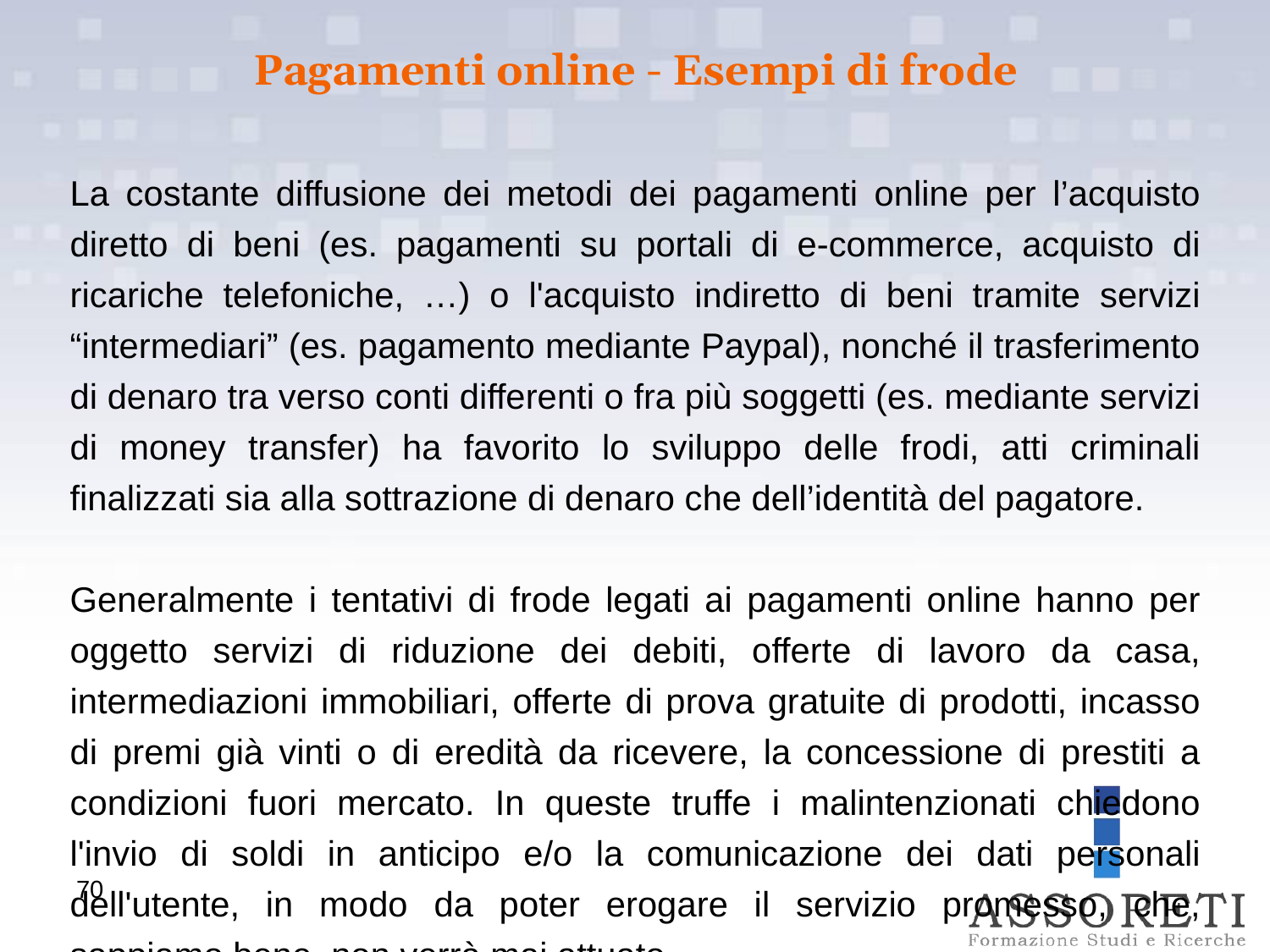

Pagamenti online - Esempi di frode
La costante diffusione dei metodi dei pagamenti online per l’acquisto diretto di beni (es. pagamenti su portali di e-commerce, acquisto di ricariche telefoniche, …) o l'acquisto indiretto di beni tramite servizi “intermediari” (es. pagamento mediante Paypal), nonché il trasferimento di denaro tra verso conti differenti o fra più soggetti (es. mediante servizi di money transfer) ha favorito lo sviluppo delle frodi, atti criminali finalizzati sia alla sottrazione di denaro che dell’identità del pagatore.

Generalmente i tentativi di frode legati ai pagamenti online hanno per oggetto servizi di riduzione dei debiti, offerte di lavoro da casa, intermediazioni immobiliari, offerte di prova gratuite di prodotti, incasso di premi già vinti o di eredità da ricevere, la concessione di prestiti a condizioni fuori mercato. In queste truffe i malintenzionati chiedono l'invio di soldi in anticipo e/o la comunicazione dei dati personali dell'utente, in modo da poter erogare il servizio promesso, che, sappiamo bene, non verrà mai attuato.
70